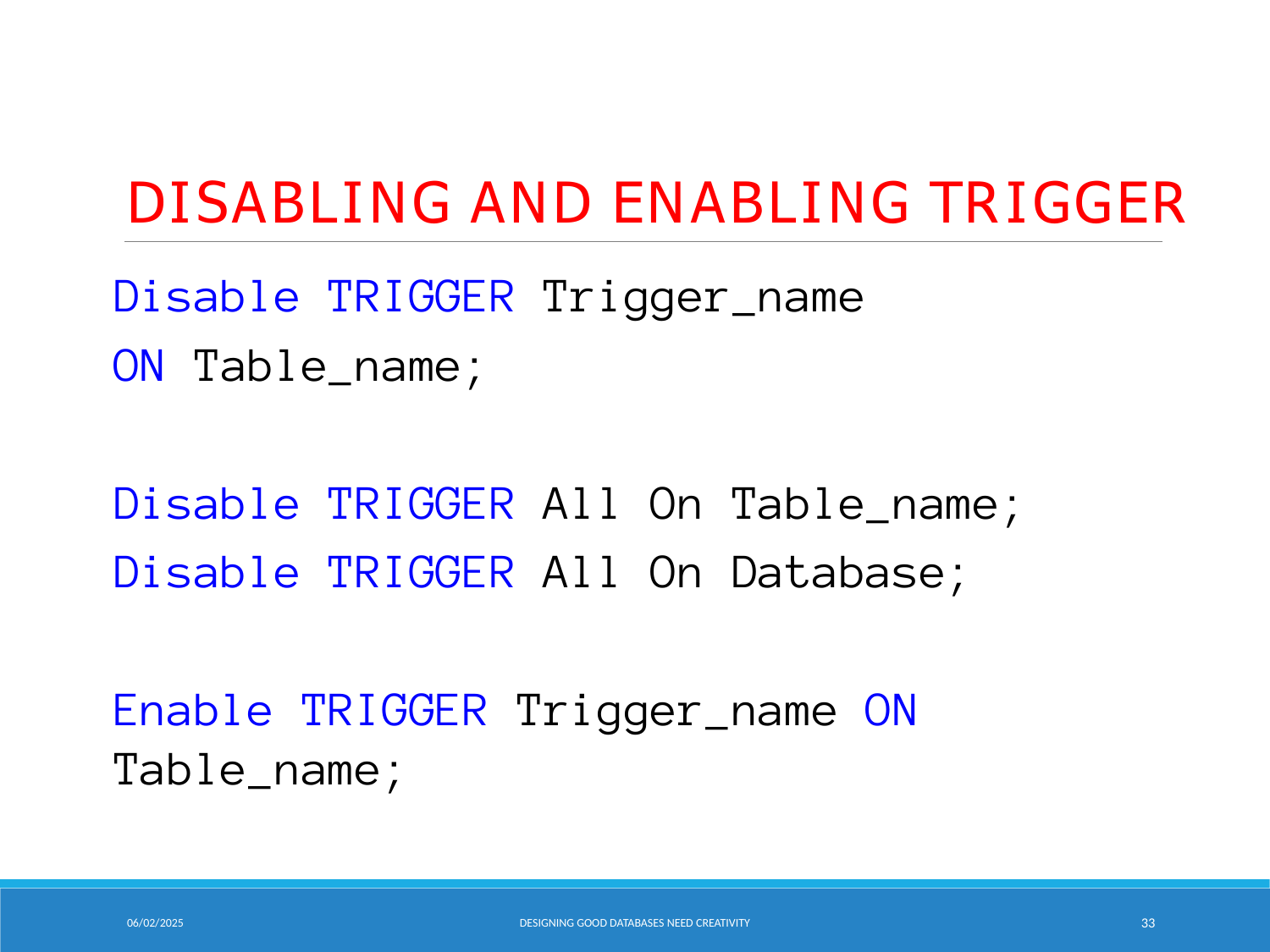

# DISABLING AND ENABLING TRIGGER
Disable TRIGGER Trigger_name
ON Table_name;

Disable TRIGGER All On Table_name;
Disable TRIGGER All On Database;

Enable TRIGGER Trigger_name ON Table_name;

06/02/2025
Designing Good Databases need Creativity
33